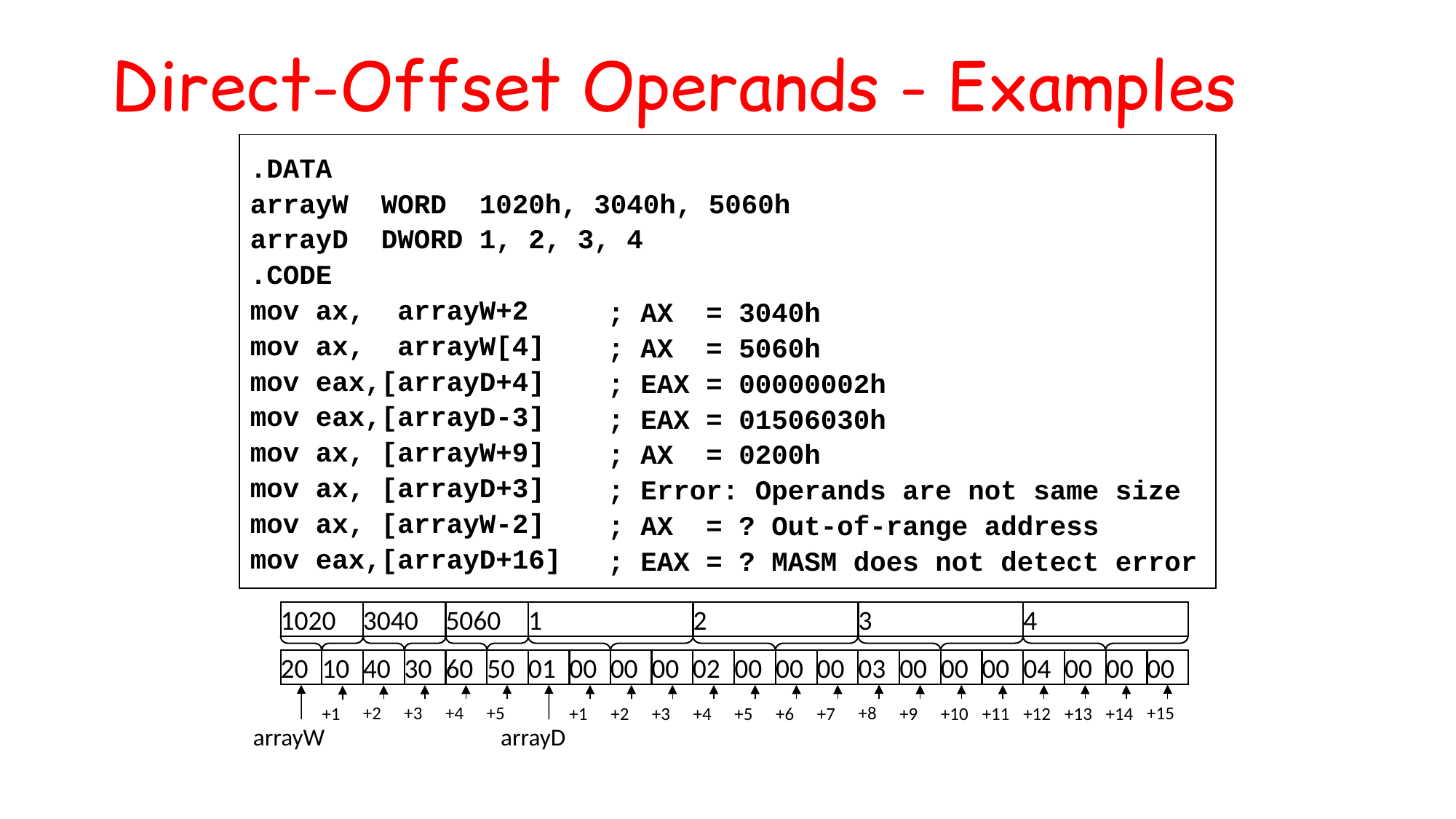

# Direct-Offset Operands - Examples
.DATA
arrayW  WORD  1020h, 3040h, 5060h
arrayD  DWORD 1, 2, 3, 4
.CODE
mov ax,  arrayW+2
mov ax,  arrayW[4]
mov eax,[arrayD+4]
mov eax,[arrayD-3]
mov ax, [arrayW+9]
mov ax, [arrayD+3]
mov ax, [arrayW-2]
mov eax,[arrayD+16]
; AX  = 3040h
; AX  = 5060h
; EAX = 00000002h
; EAX = 01506030h
; AX  = 0200h
; Error: Operands are not same size
; AX  = ? Out-of-range address
; EAX = ? MASM does not detect error
1020
3040
5060
1
2
3
4

20
10
40
30
60
50
01
00
00
00
02
00
00
00
03
00
00
00
04
00
00
00

+5
+4
+3
+2
+8
+15
+1
+1
+2
+3
+4
+5
+6
+7
+9
+10
+11
+12
+13
+14
arrayW
arrayD